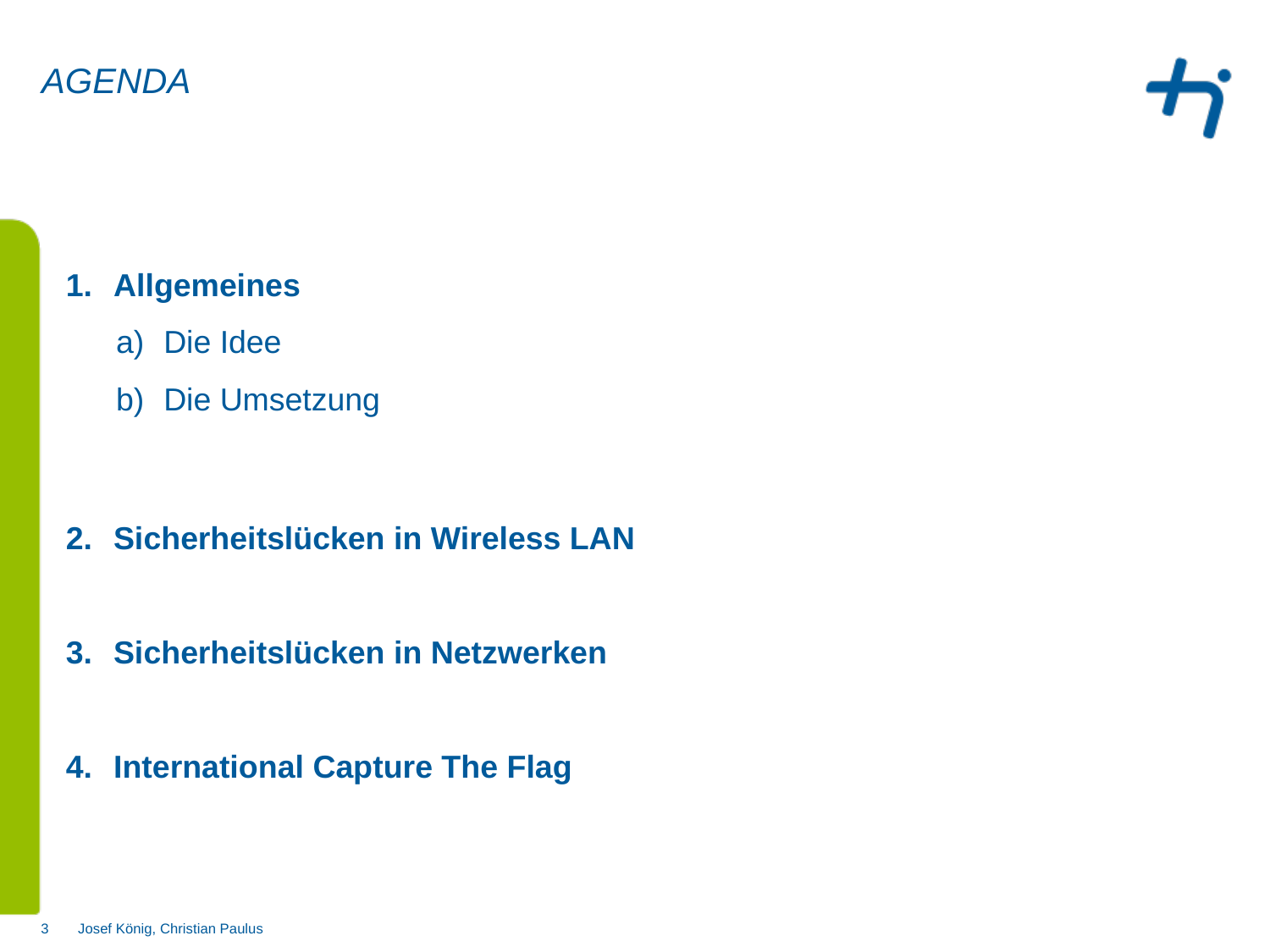

AGENDA
#
Allgemeines
Die Idee
Die Umsetzung

Sicherheitslücken in Wireless LAN

Sicherheitslücken in Netzwerken

International Capture The Flag
Josef König, Christian Paulus
3